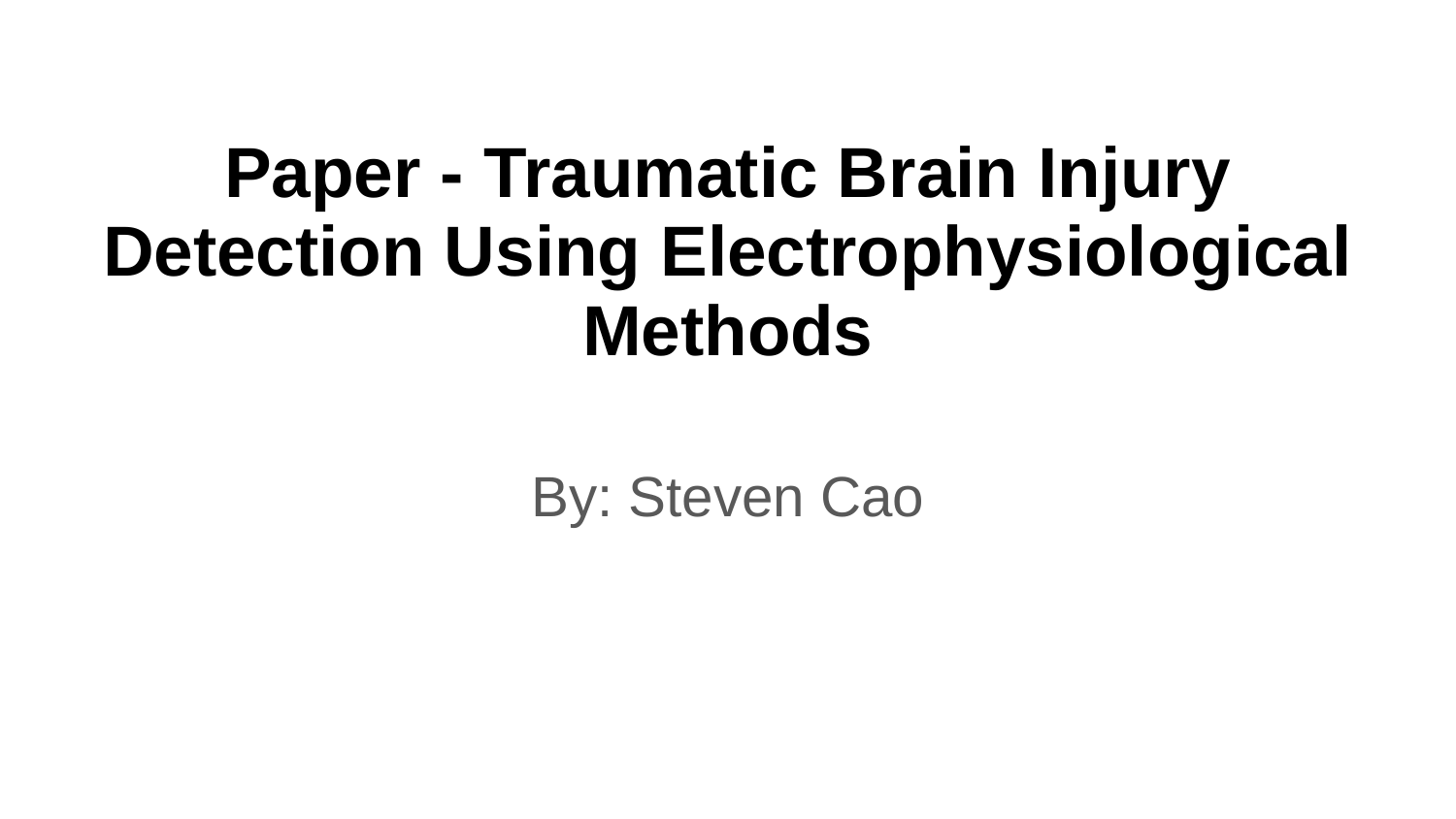

# Paper - Traumatic Brain Injury Detection Using Electrophysiological Methods

By: Steven Cao